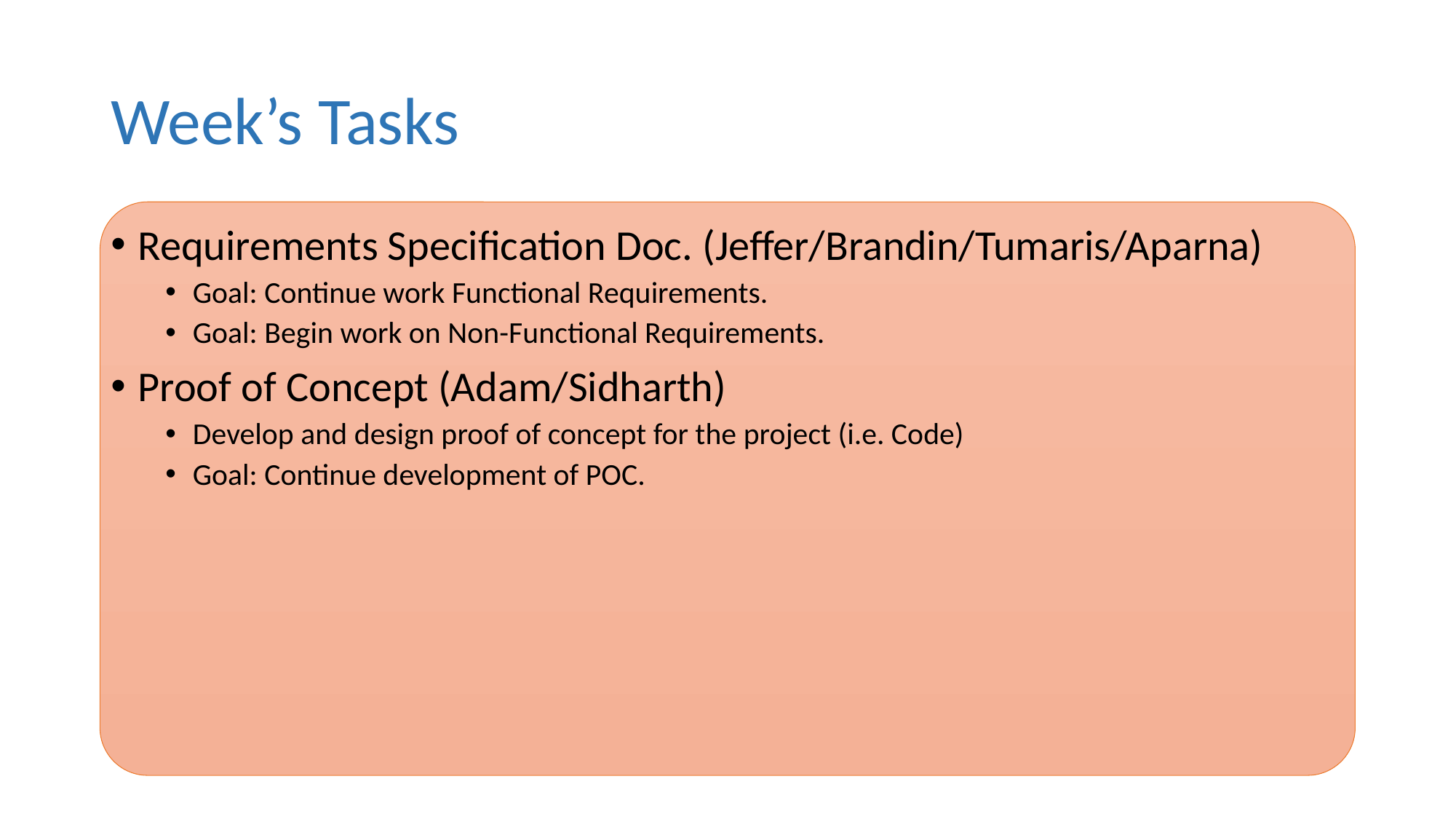

# Week’s Tasks

Requirements Specification Doc. (Jeffer/Brandin/Tumaris/Aparna)
Goal: Continue work Functional Requirements.
Goal: Begin work on Non-Functional Requirements.
Proof of Concept (Adam/Sidharth)
Develop and design proof of concept for the project (i.e. Code)
Goal: Continue development of POC.